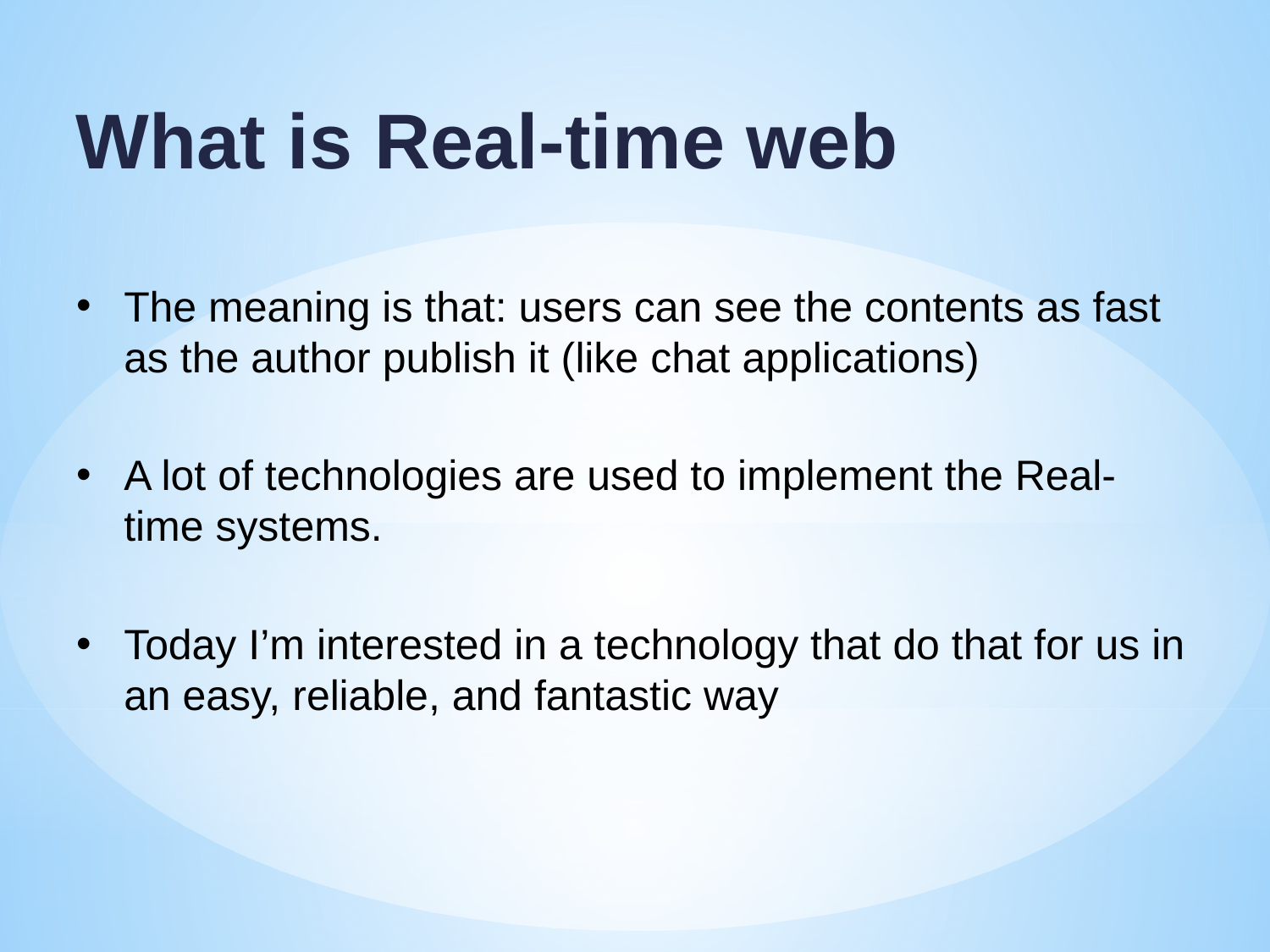

What is Real-time web
The meaning is that: users can see the contents as fast as the author publish it (like chat applications)

A lot of technologies are used to implement the Real-time systems.

Today I’m interested in a technology that do that for us in an easy, reliable, and fantastic way